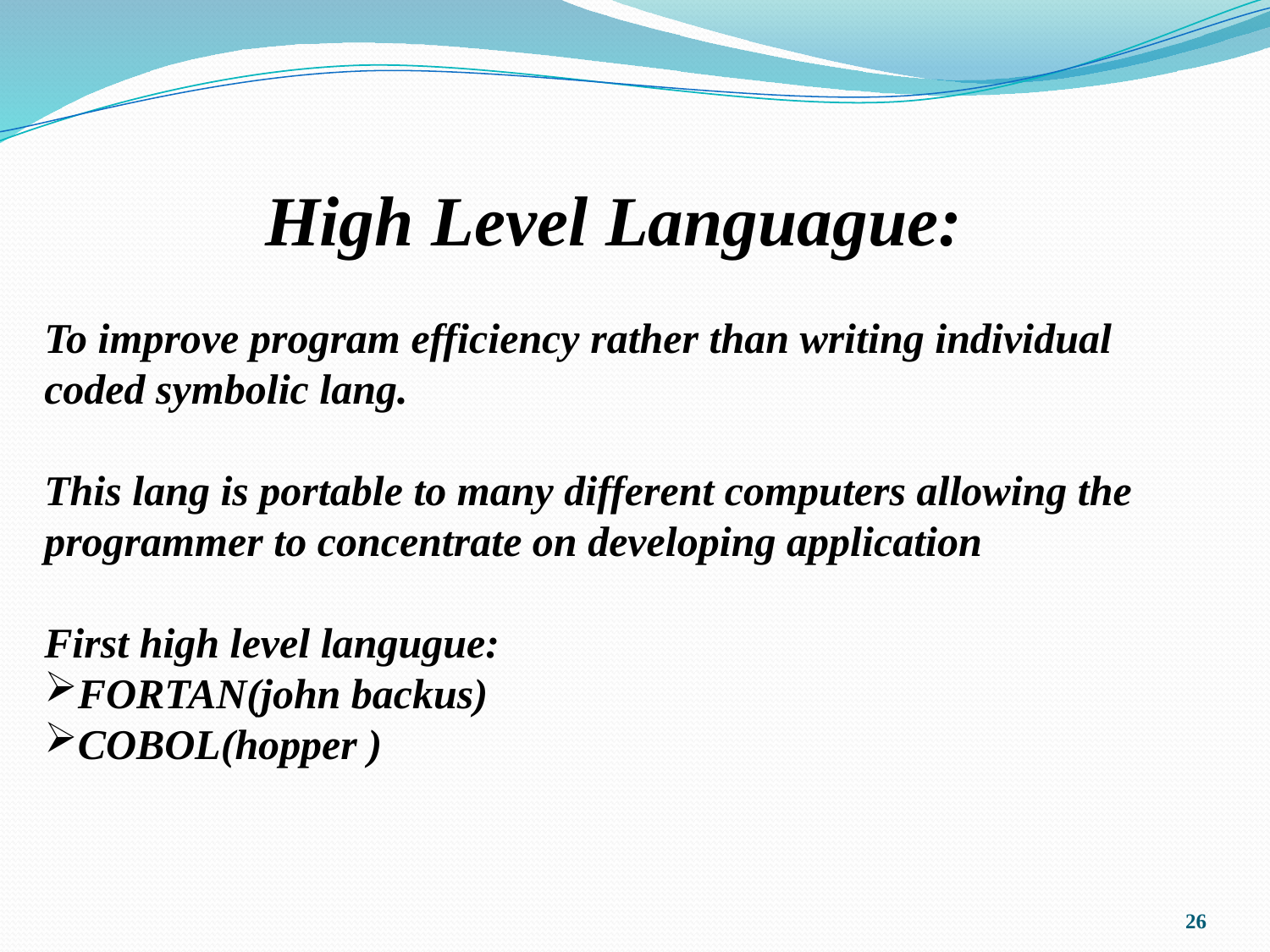

High Level Languague:

To improve program efficiency rather than writing individual coded symbolic lang.

This lang is portable to many different computers allowing the programmer to concentrate on developing application

First high level langugue:
FORTAN(john backus)
COBOL(hopper )
26